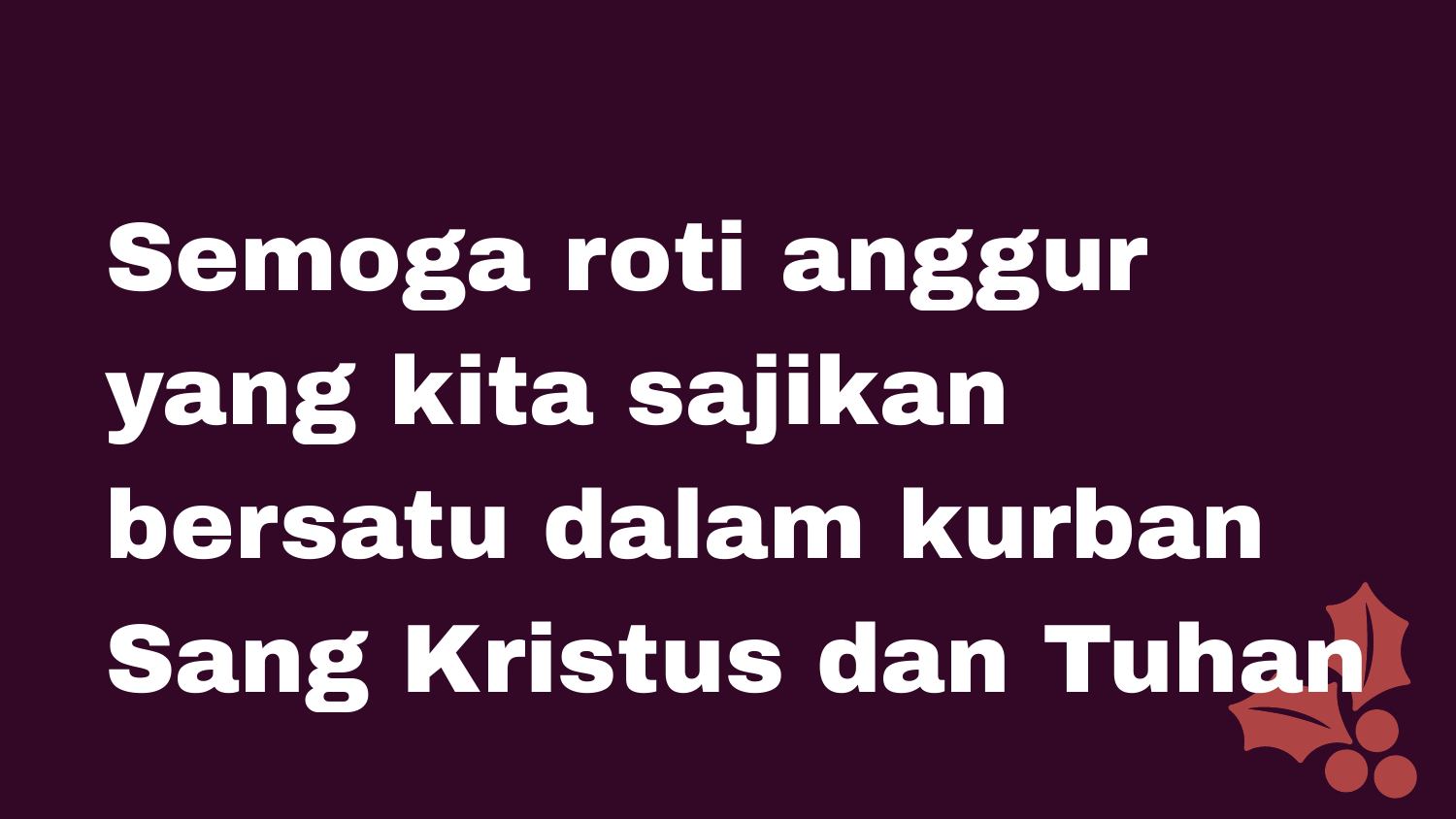

Semoga roti anggur
yang kita sajikan
bersatu dalam kurban
Sang Kristus dan Tuhan